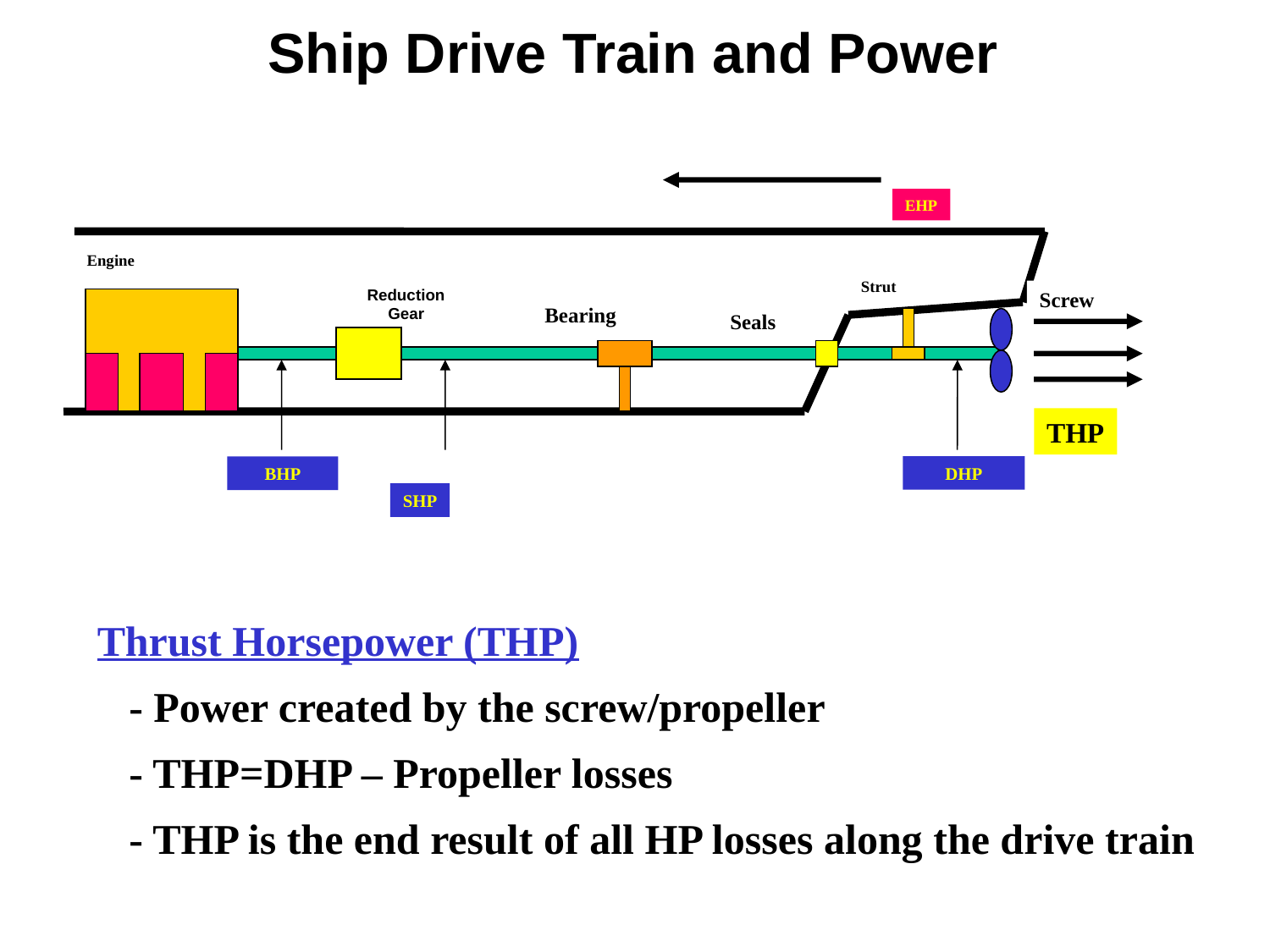

Ship Drive Train and Power

EHP

Engine
Strut
Reduction
Gear
Screw

Bearing
Seals

THP

DHP
BHP
SHP
Thrust Horsepower (THP)
   - Power created by the screw/propeller
   - THP=DHP – Propeller losses
   - THP is the end result of all HP losses along the drive train